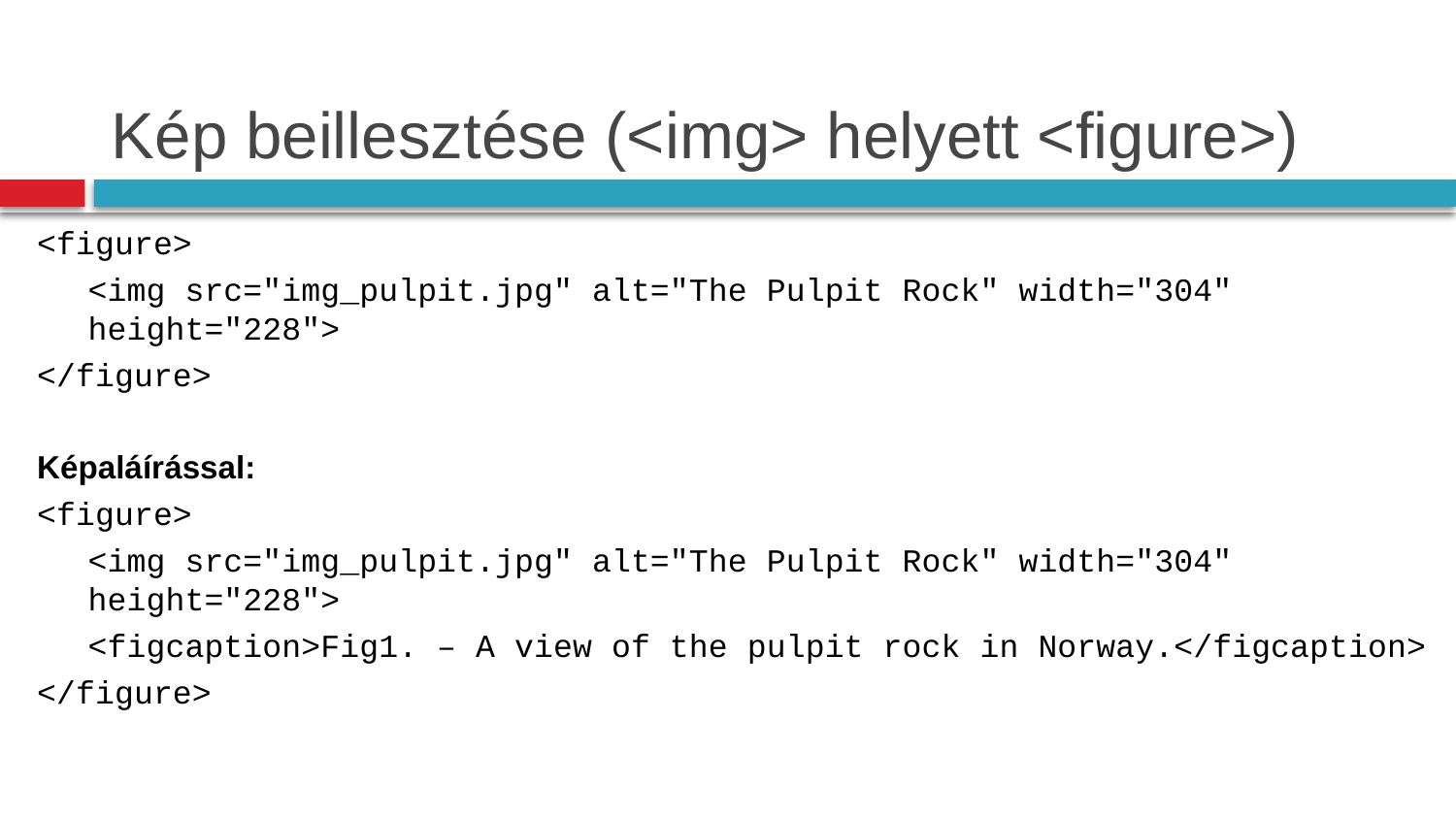

# Kép beillesztése (<img> helyett <figure>)
<figure>
	<img src="img_pulpit.jpg" alt="The Pulpit Rock" width="304" height="228">
</figure>

Képaláírással:
<figure>
	<img src="img_pulpit.jpg" alt="The Pulpit Rock" width="304" height="228">
	<figcaption>Fig1. – A view of the pulpit rock in Norway.</figcaption>
</figure>